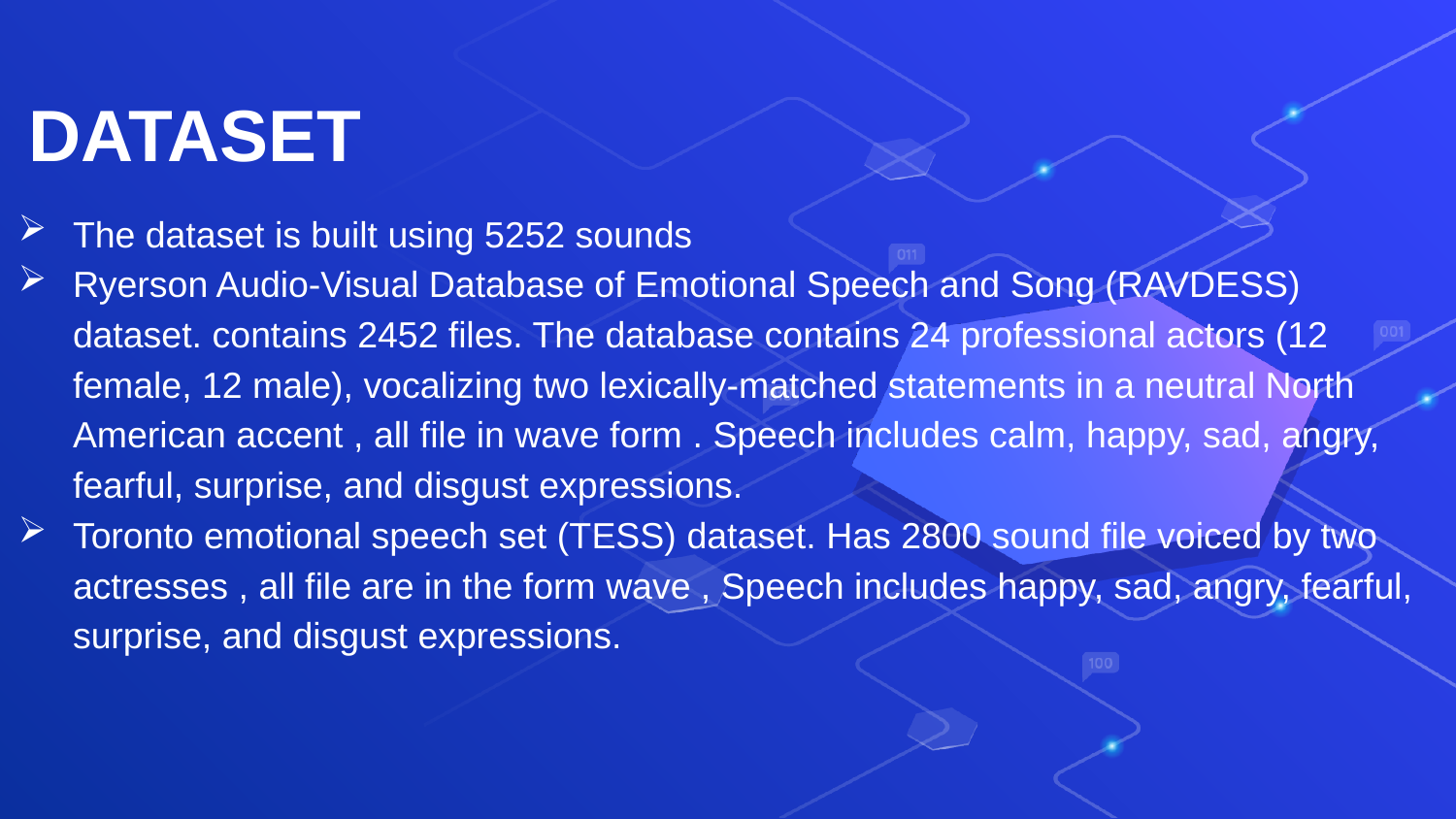

# DATASET
The dataset is built using 5252 sounds
Ryerson Audio-Visual Database of Emotional Speech and Song (RAVDESS) dataset. contains 2452 files. The database contains 24 professional actors (12 female, 12 male), vocalizing two lexically-matched statements in a neutral North American accent , all file in wave form . Speech includes calm, happy, sad, angry, fearful, surprise, and disgust expressions.
Toronto emotional speech set (TESS) dataset. Has 2800 sound file voiced by two actresses , all file are in the form wave , Speech includes happy, sad, angry, fearful, surprise, and disgust expressions.